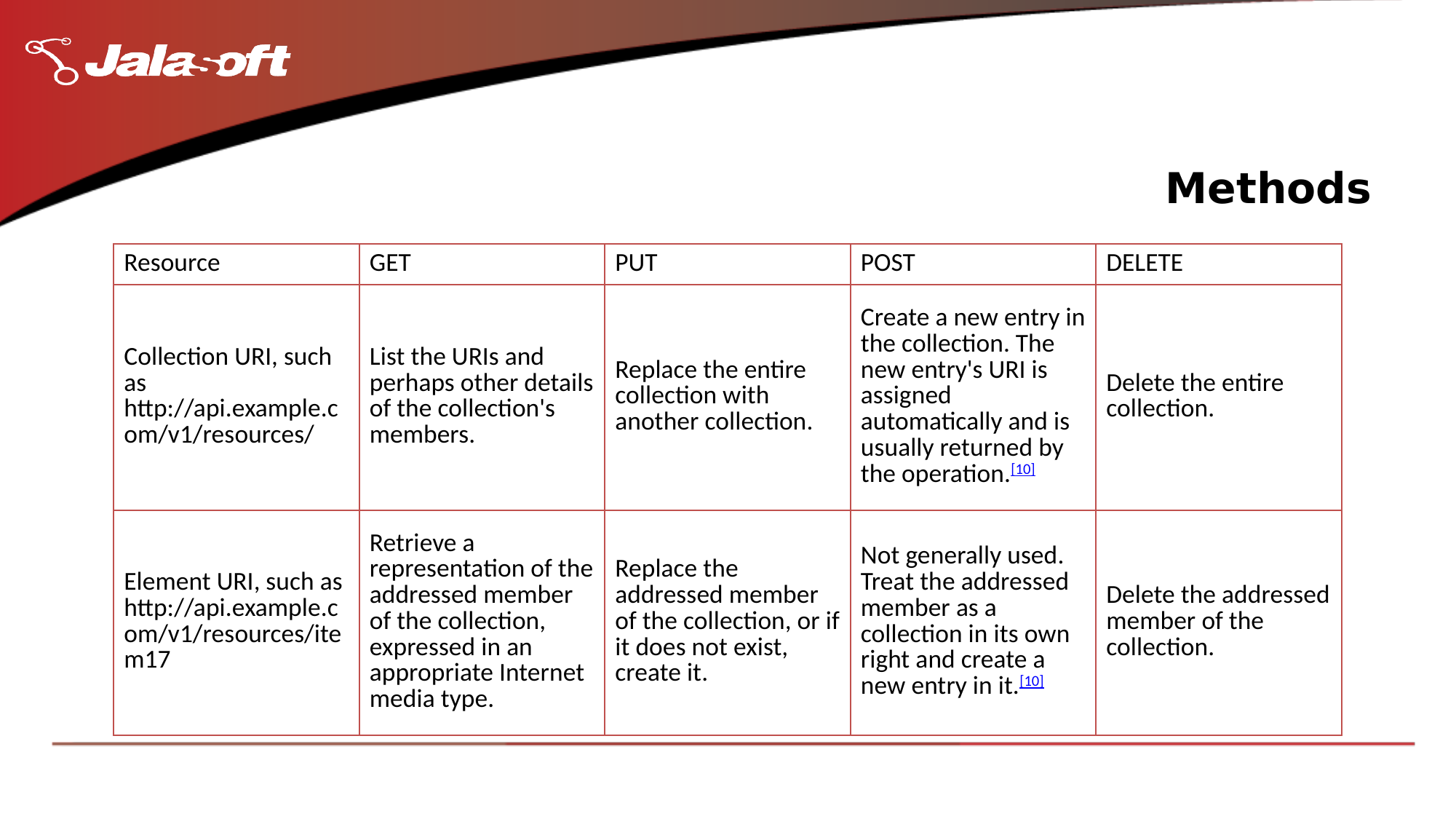

# Methods
| Resource | GET | PUT | POST | DELETE |
| --- | --- | --- | --- | --- |
| Collection URI, such as http://api.example.com/v1/resources/ | List the URIs and perhaps other details of the collection's members. | Replace the entire collection with another collection. | Create a new entry in the collection. The new entry's URI is assigned automatically and is usually returned by the operation.[10] | Delete the entire collection. |
| Element URI, such as http://api.example.com/v1/resources/item17 | Retrieve a representation of the addressed member of the collection, expressed in an appropriate Internet media type. | Replace the addressed member of the collection, or if it does not exist, create it. | Not generally used. Treat the addressed member as a collection in its own right and create a new entry in it.[10] | Delete the addressed member of the collection. |